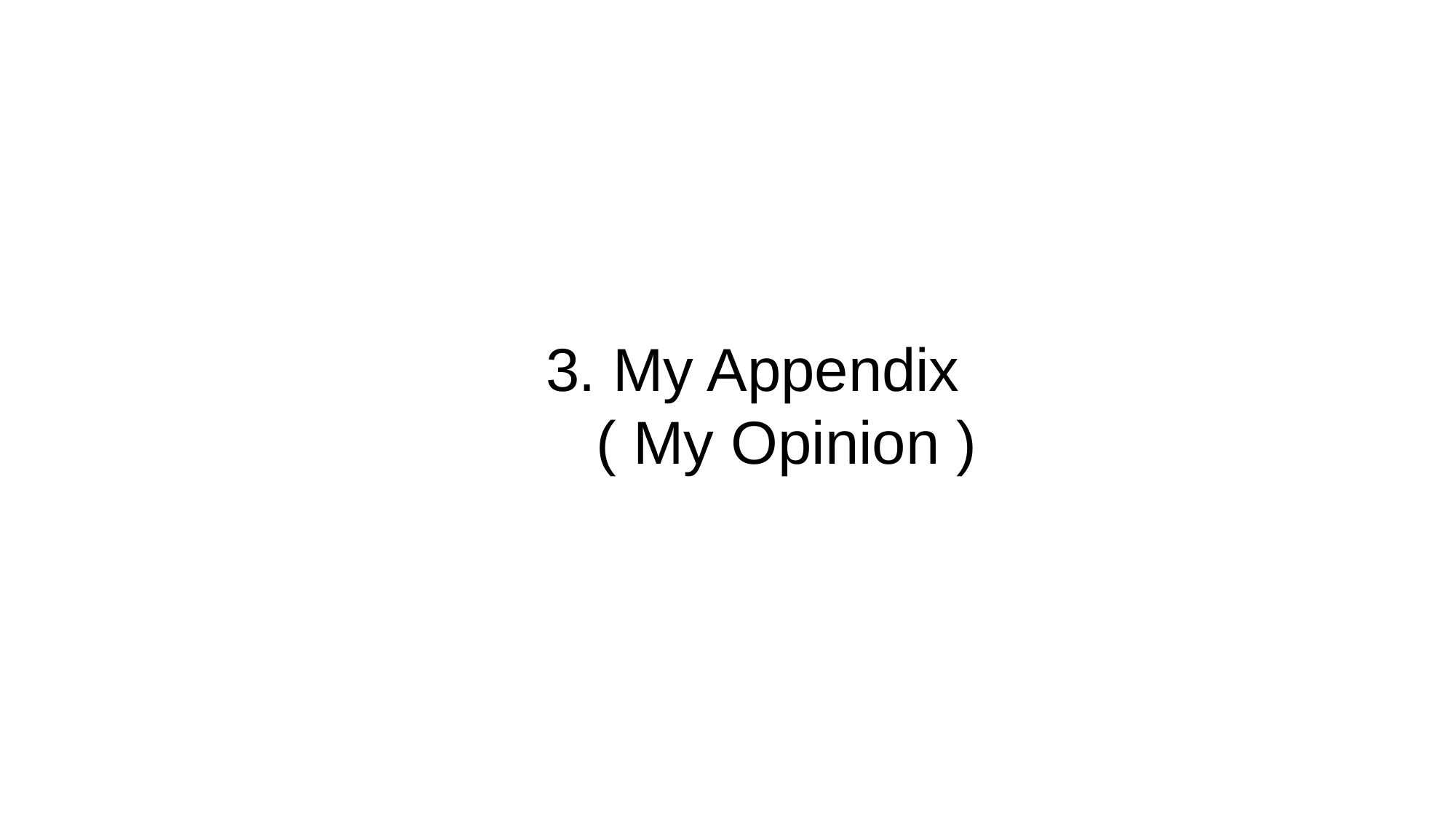

3. My Appendix
   ( My Opinion )